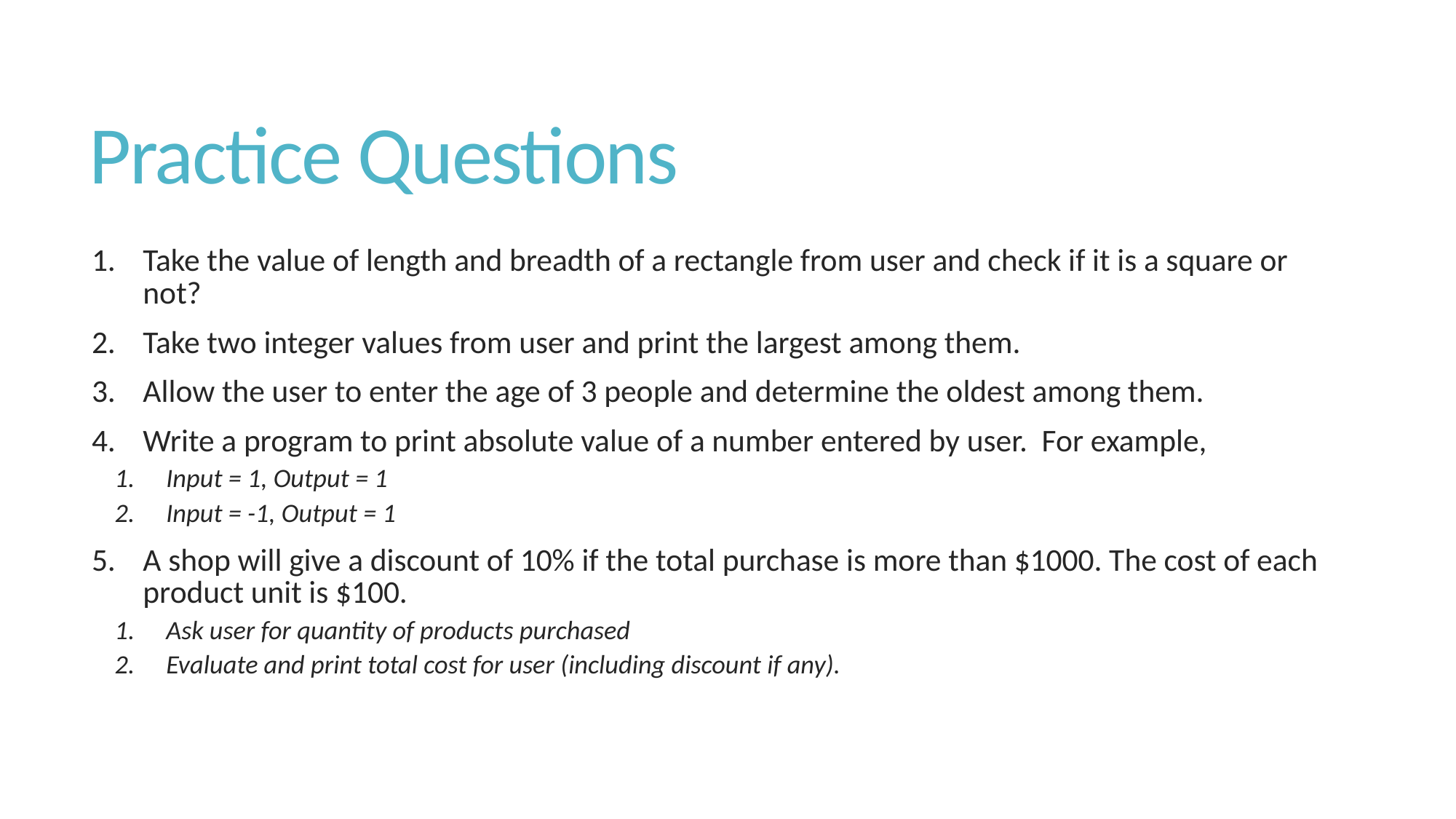

# Practice Questions
Take the value of length and breadth of a rectangle from user and check if it is a square or not?
Take two integer values from user and print the largest among them.
Allow the user to enter the age of 3 people and determine the oldest among them.
Write a program to print absolute value of a number entered by user.  For example,
Input = 1, Output = 1
Input = -1, Output = 1
A shop will give a discount of 10% if the total purchase is more than $1000. The cost of each product unit is $100.
Ask user for quantity of products purchased
Evaluate and print total cost for user (including discount if any).